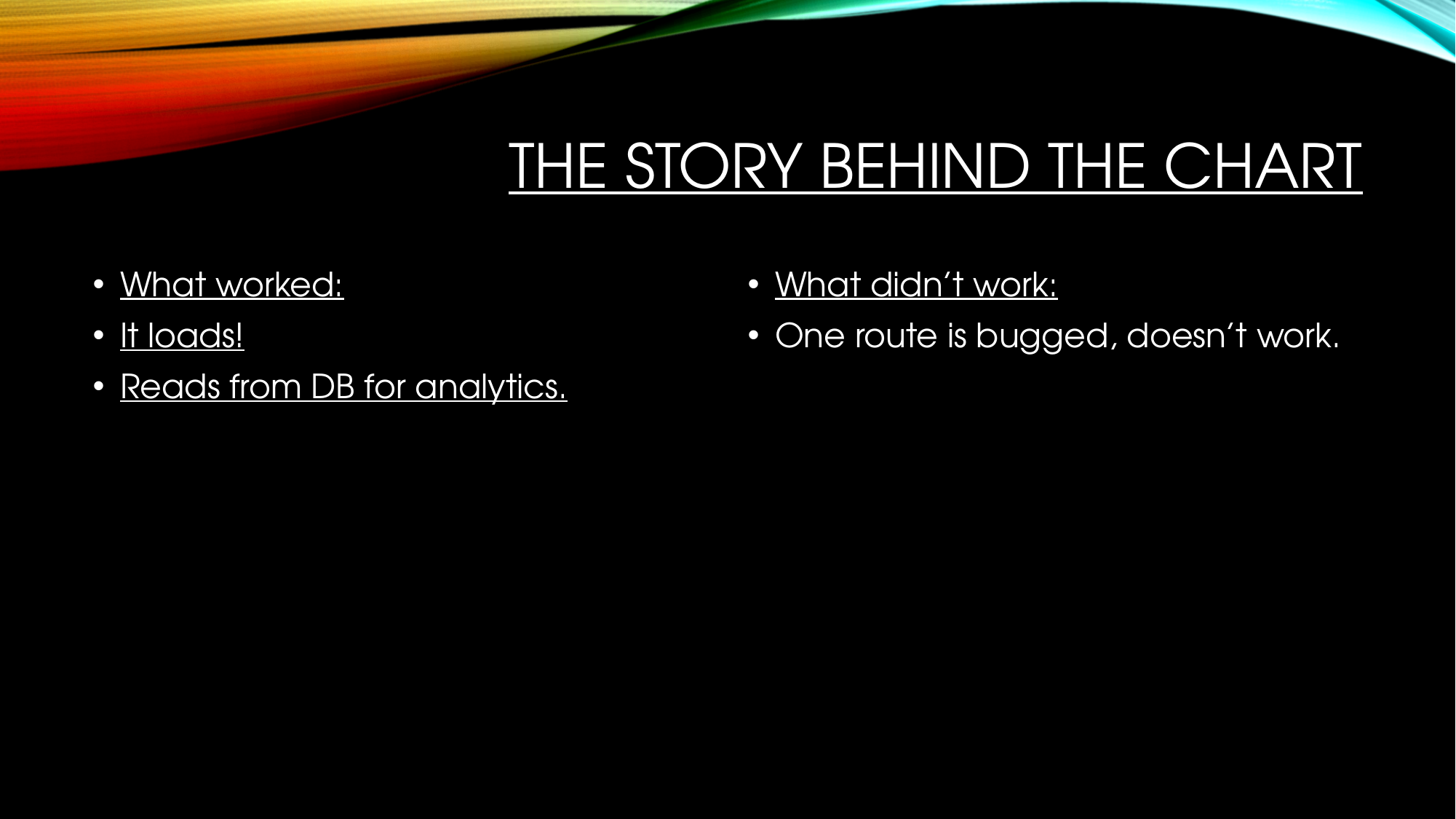

# The story behind the Chart
What worked:
It loads!
Reads from DB for analytics.
What didn’t work:
One route is bugged, doesn’t work.